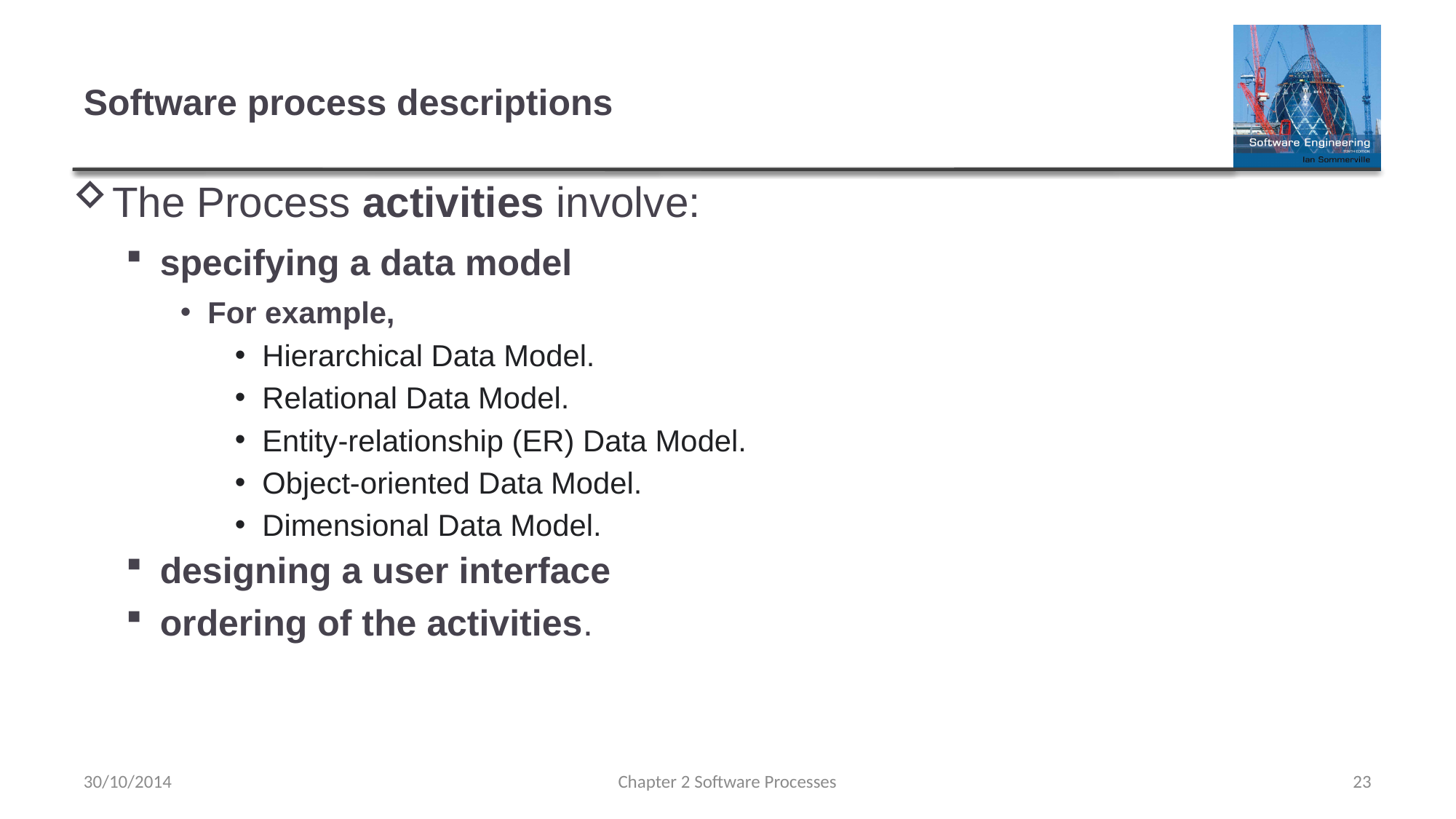

# Software process descriptions
The Process activities involve:
specifying a data model
For example,
Hierarchical Data Model.
Relational Data Model.
Entity-relationship (ER) Data Model.
Object-oriented Data Model.
Dimensional Data Model.
designing a user interface
ordering of the activities.
Chapter 2 Software Processes
30/10/2014
23